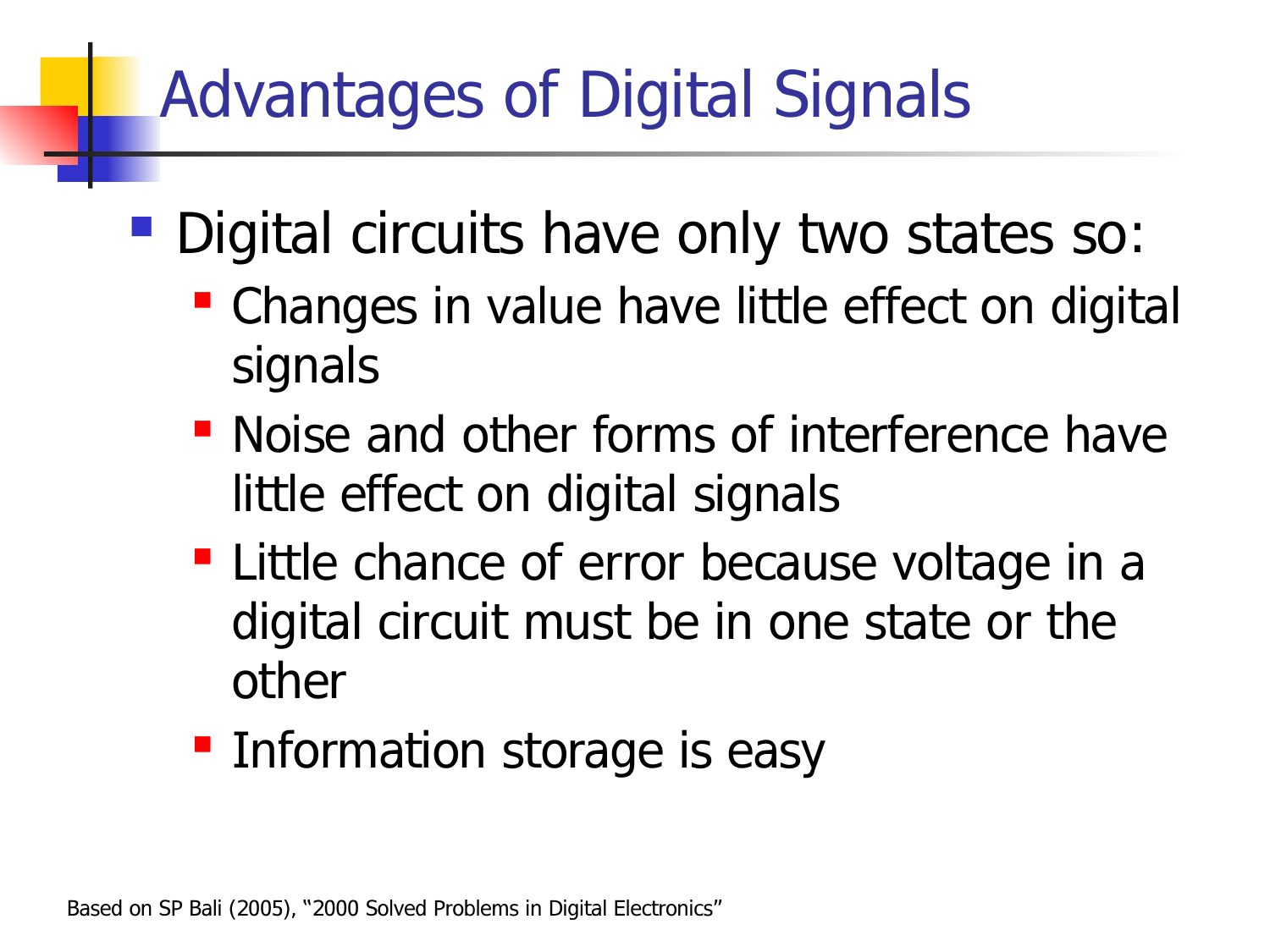

# Advantages of Digital Signals
Digital circuits have only two states so:
Changes in value have little effect on digital signals
Noise and other forms of interference have little effect on digital signals
Little chance of error because voltage in a digital circuit must be in one state or the other
Information storage is easy

Based on SP Bali (2005), “2000 Solved Problems in Digital Electronics”